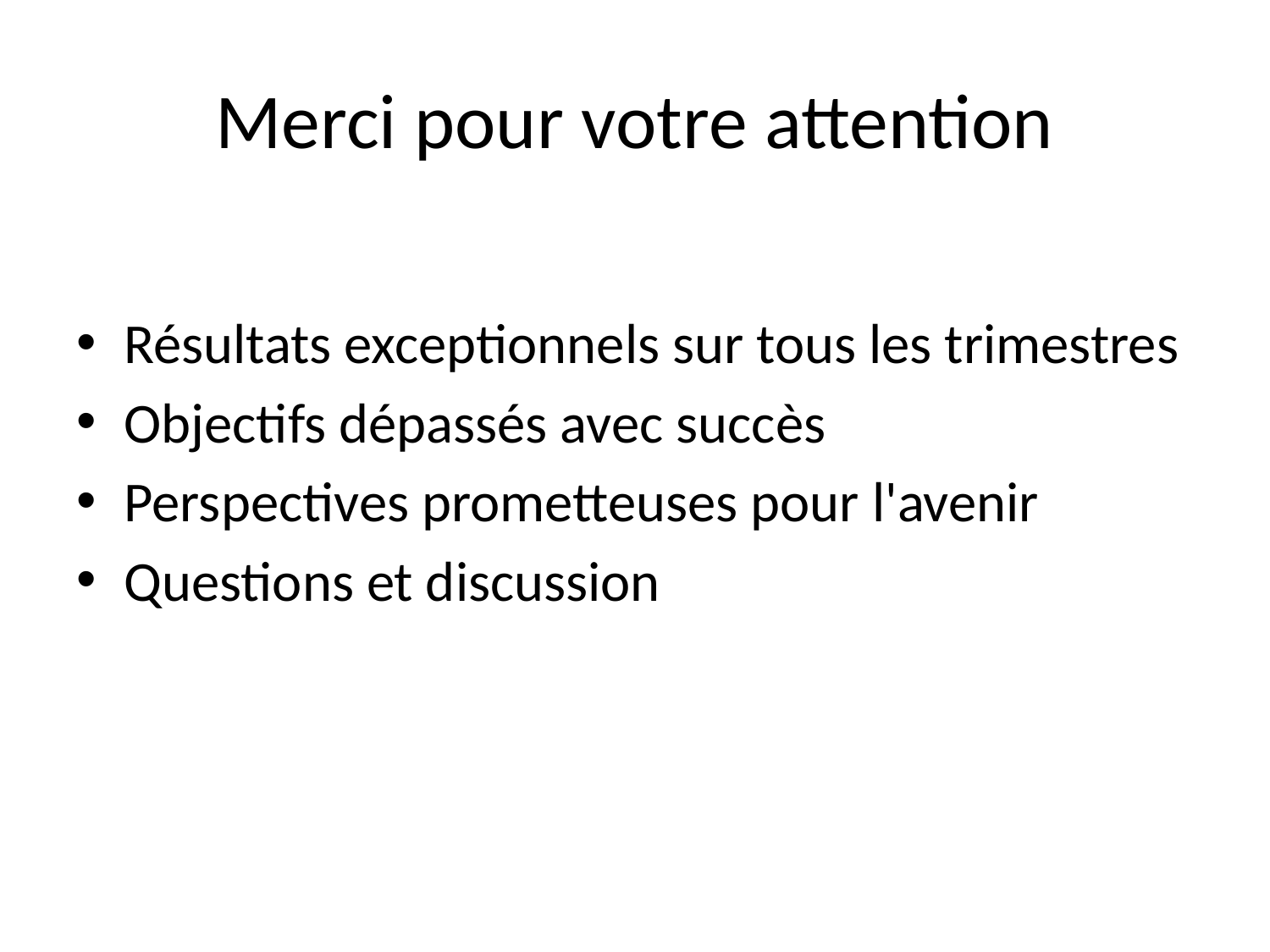

# Merci pour votre attention

Résultats exceptionnels sur tous les trimestres
Objectifs dépassés avec succès
Perspectives prometteuses pour l'avenir
Questions et discussion